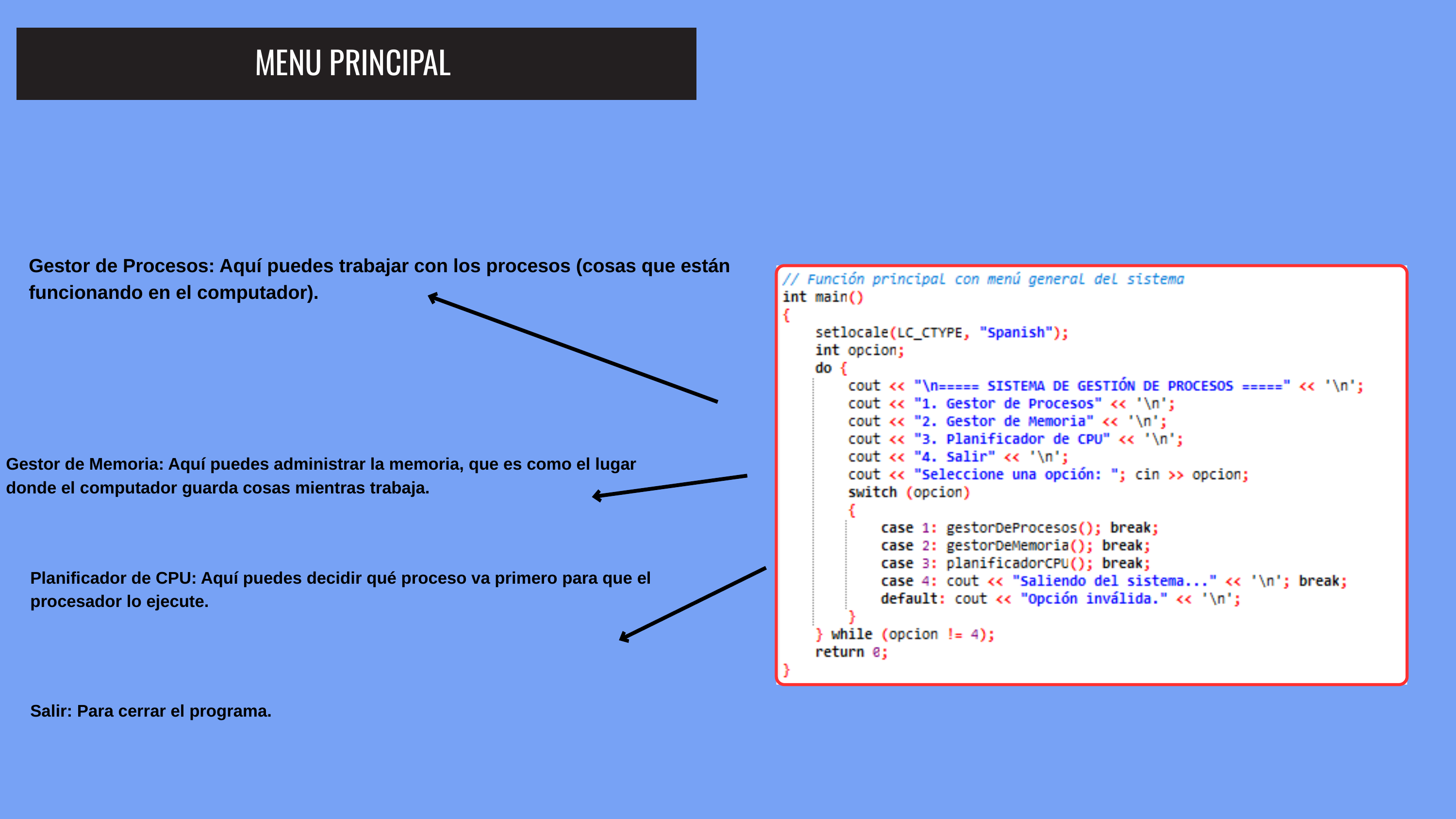

MENU PRINCIPAL
Gestor de Procesos: Aquí puedes trabajar con los procesos (cosas que están funcionando en el computador).

Gestor de Memoria: Aquí puedes administrar la memoria, que es como el lugar donde el computador guarda cosas mientras trabaja.

Planificador de CPU: Aquí puedes decidir qué proceso va primero para que el procesador lo ejecute.

Salir: Para cerrar el programa.